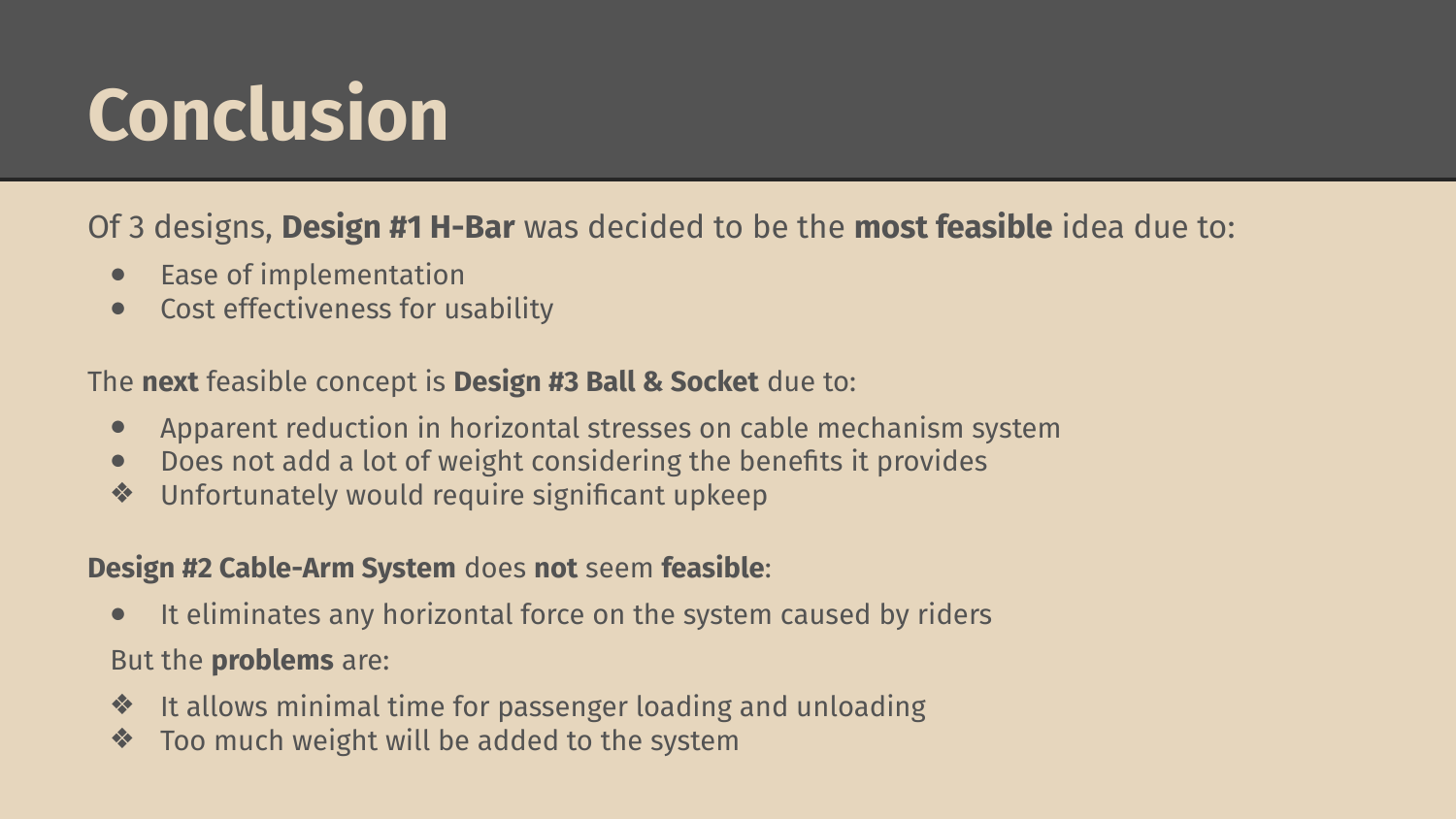

# Conclusion
Of 3 designs, Design #1 H-Bar was decided to be the most feasible idea due to:
Ease of implementation
Cost effectiveness for usability

The next feasible concept is Design #3 Ball & Socket due to:
Apparent reduction in horizontal stresses on cable mechanism system
Does not add a lot of weight considering the benefits it provides
Unfortunately would require significant upkeep

Design #2 Cable-Arm System does not seem feasible:
It eliminates any horizontal force on the system caused by riders
   But the problems are:
It allows minimal time for passenger loading and unloading
Too much weight will be added to the system